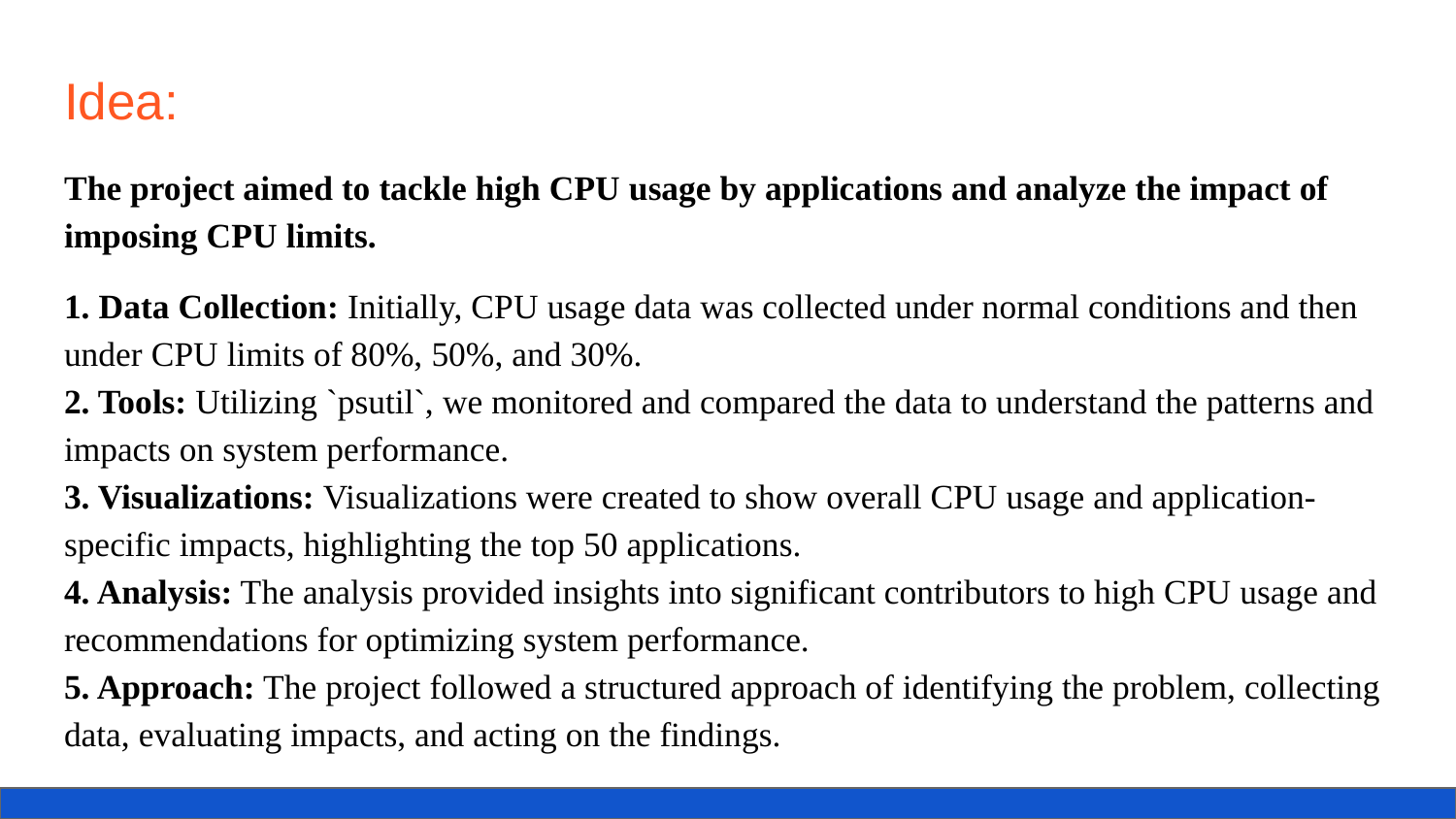

# Idea:
The project aimed to tackle high CPU usage by applications and analyze the impact of imposing CPU limits.
1. Data Collection: Initially, CPU usage data was collected under normal conditions and then under CPU limits of 80%, 50%, and 30%.
2. Tools: Utilizing `psutil`, we monitored and compared the data to understand the patterns and impacts on system performance.
3. Visualizations: Visualizations were created to show overall CPU usage and application-specific impacts, highlighting the top 50 applications.
4. Analysis: The analysis provided insights into significant contributors to high CPU usage and recommendations for optimizing system performance.
5. Approach: The project followed a structured approach of identifying the problem, collecting data, evaluating impacts, and acting on the findings.